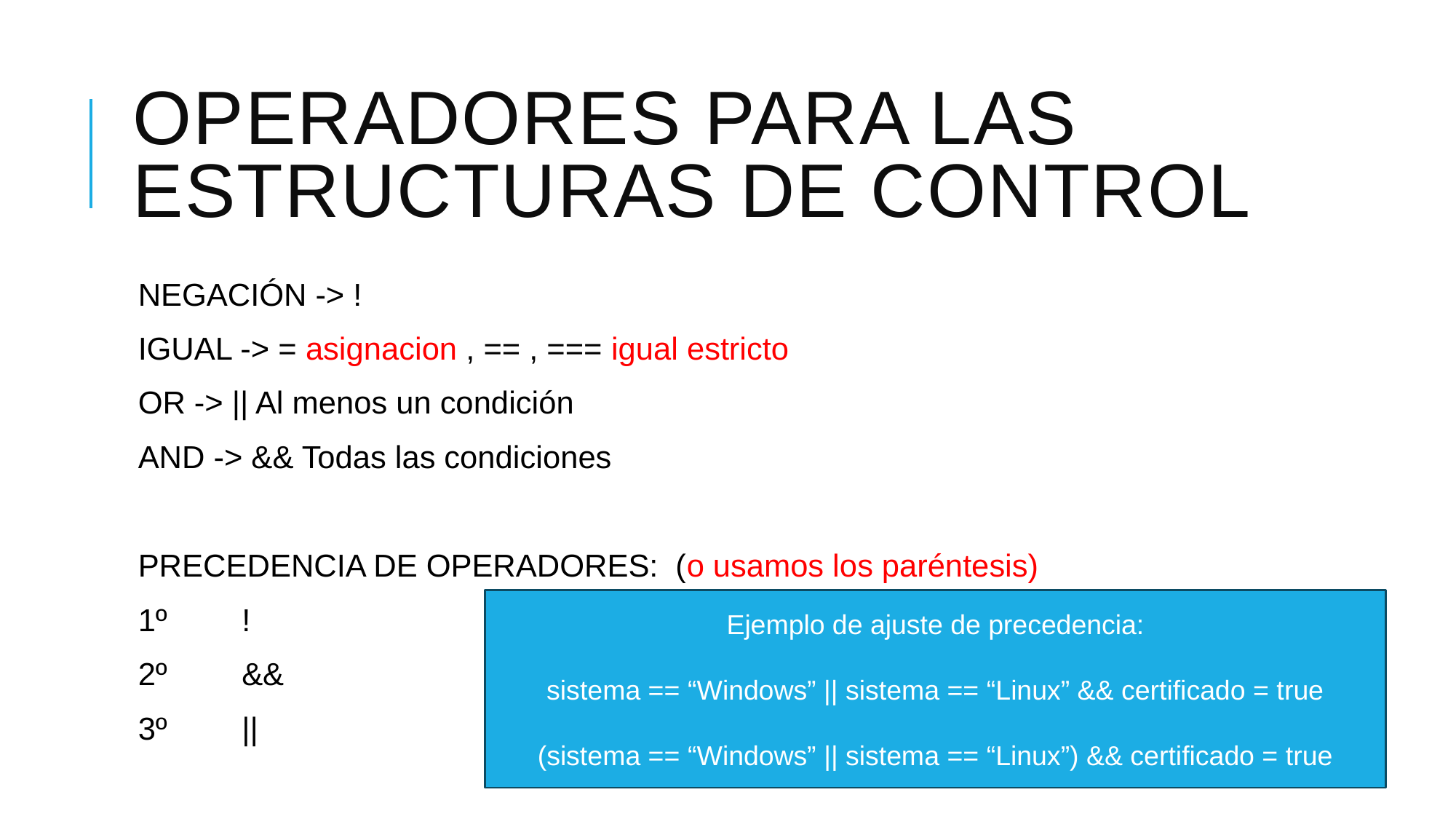

# OPERADORES PARA LAS ESTRUCTURAS DE CONTROL
NEGACIÓN -> !
IGUAL -> = asignacion , == , === igual estricto
OR -> || Al menos un condición
AND -> && Todas las condiciones

PRECEDENCIA DE OPERADORES:  (o usamos los paréntesis)
1º	!
2º	&&
3º	||
Ejemplo de ajuste de precedencia:

sistema == “Windows” || sistema == “Linux” && certificado = true

(sistema == “Windows” || sistema == “Linux”) && certificado = true